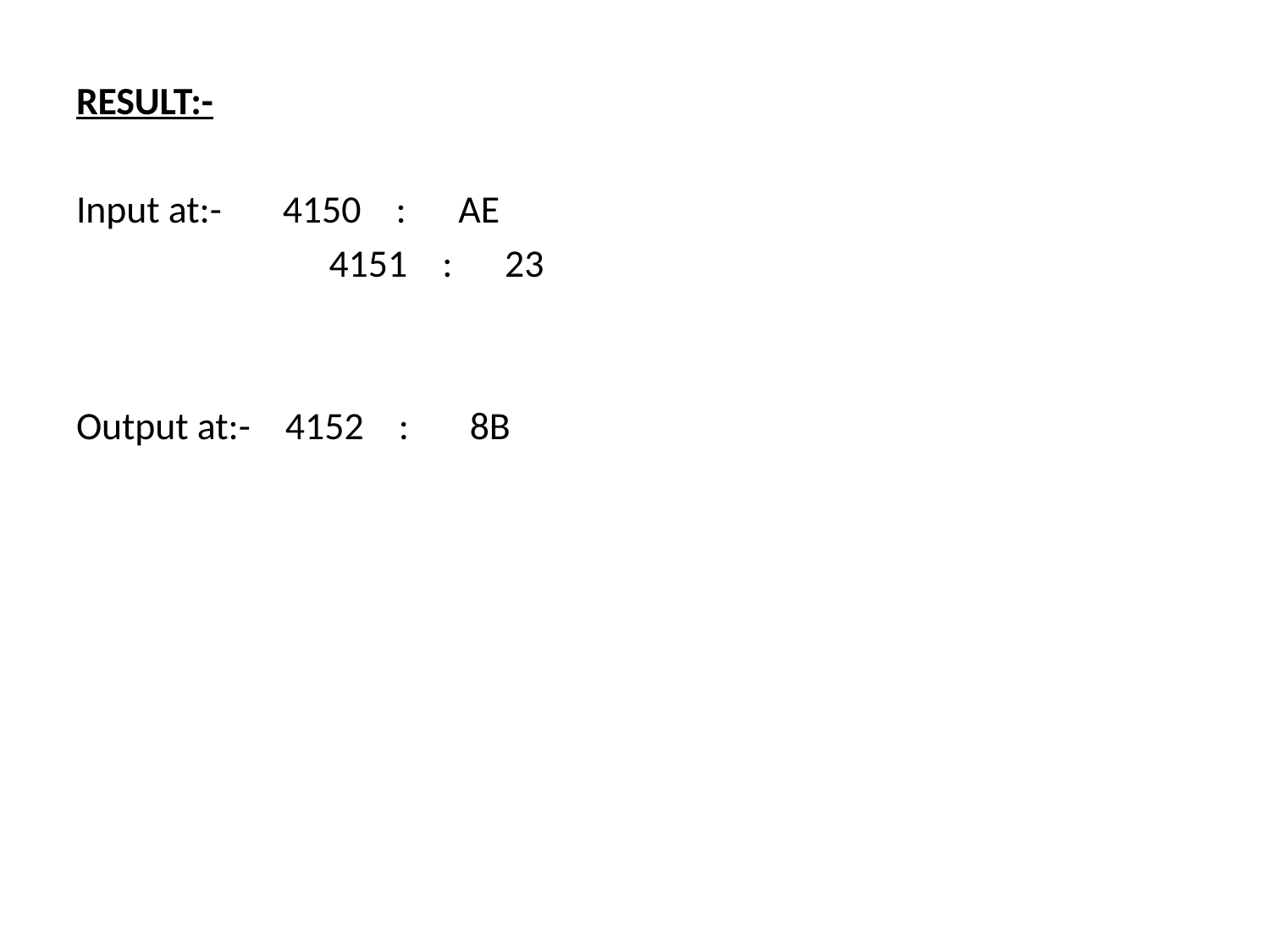

RESULT:-

Input at:-       4150    :      AE
		         4151    :      23

Output at:-    4152    :       8B